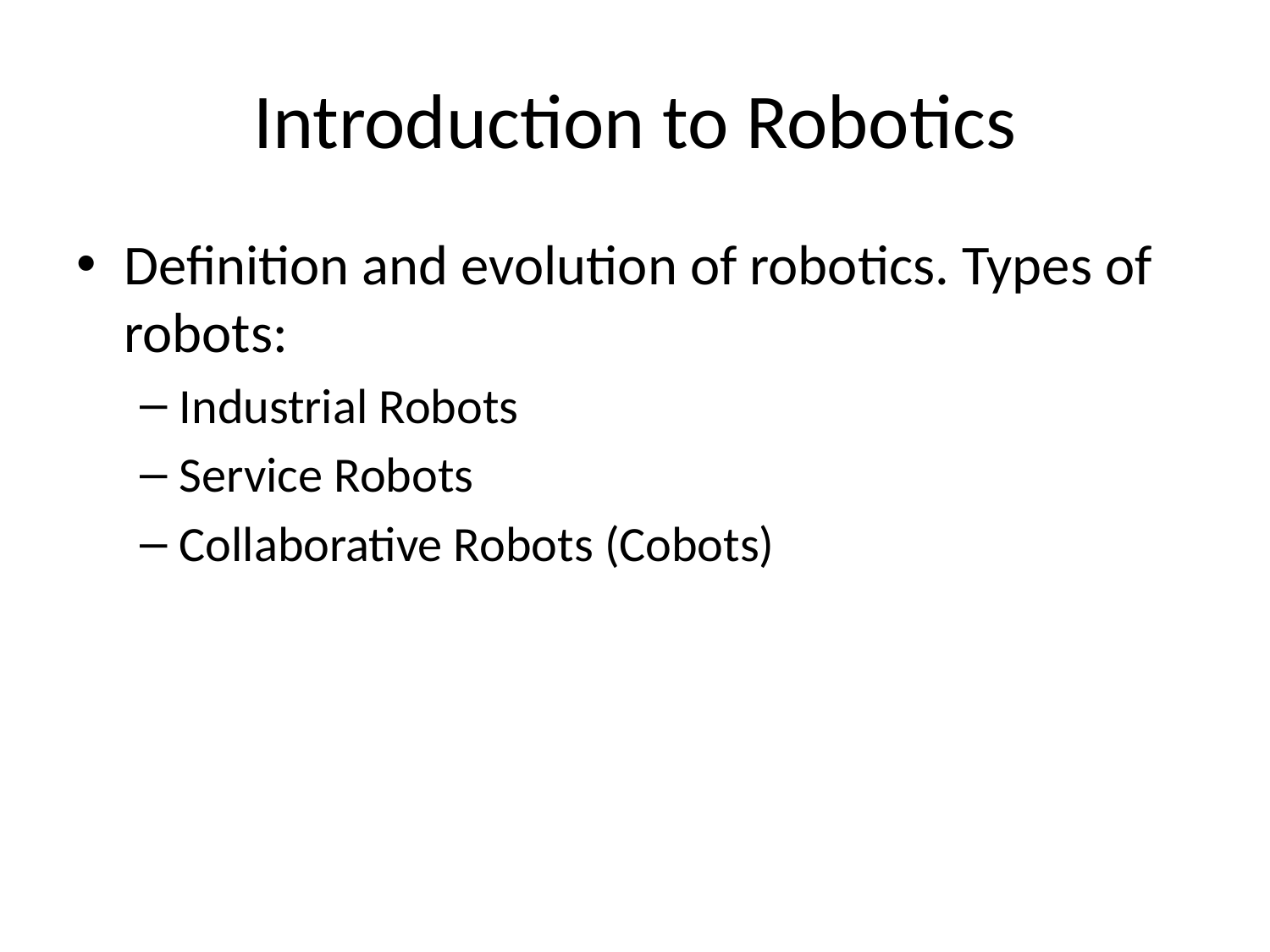

# Introduction to Robotics
Definition and evolution of robotics. Types of robots:
Industrial Robots
Service Robots
Collaborative Robots (Cobots)